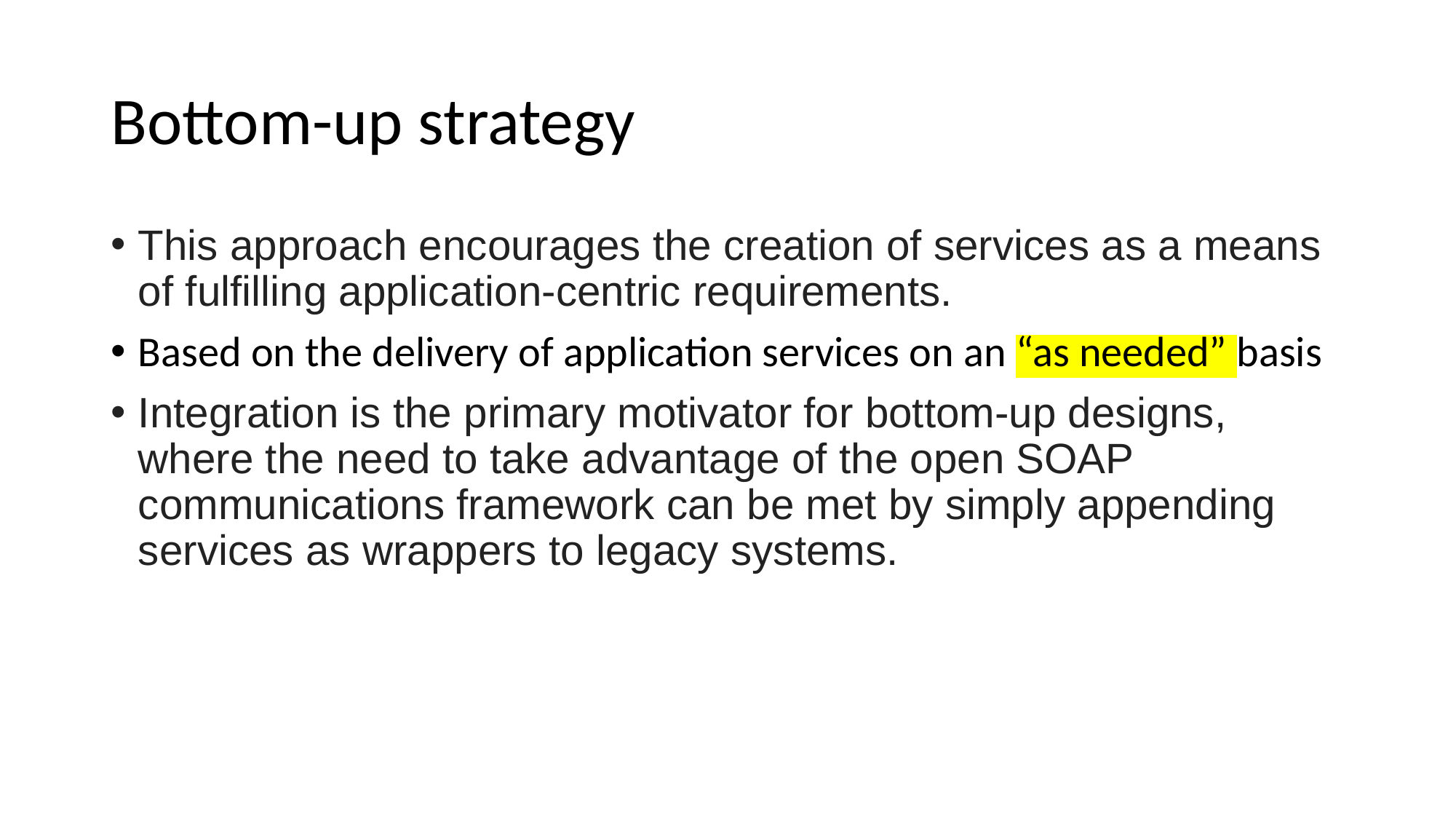

# Bottom-up strategy
This approach encourages the creation of services as a means of fulfilling application-centric requirements.
Based on the delivery of application services on an “as needed” basis
Integration is the primary motivator for bottom-up designs, where the need to take advantage of the open SOAP communications framework can be met by simply appending services as wrappers to legacy systems.